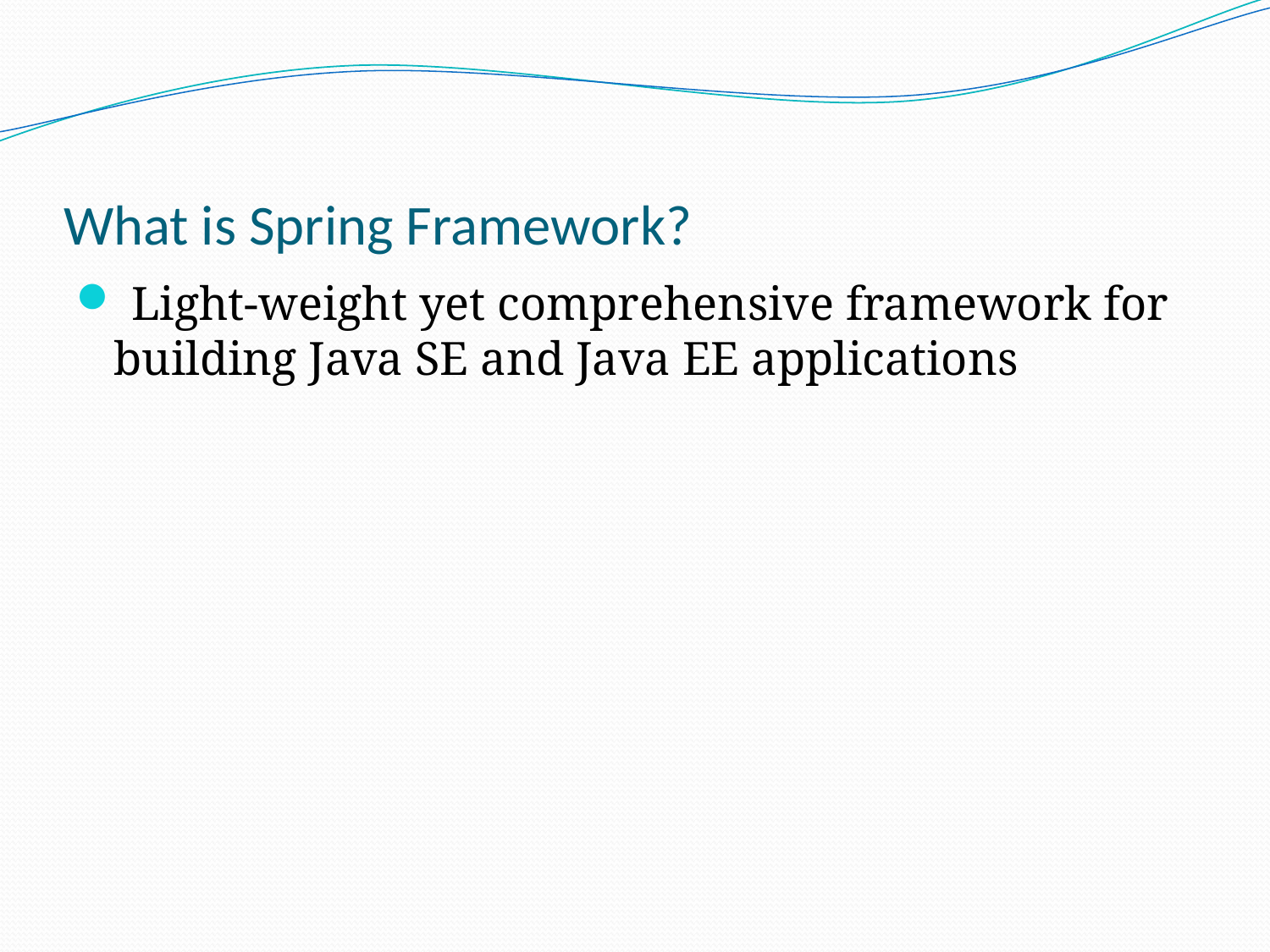

# What is Spring Framework?
 Light-weight yet comprehensive framework for building Java SE and Java EE applications